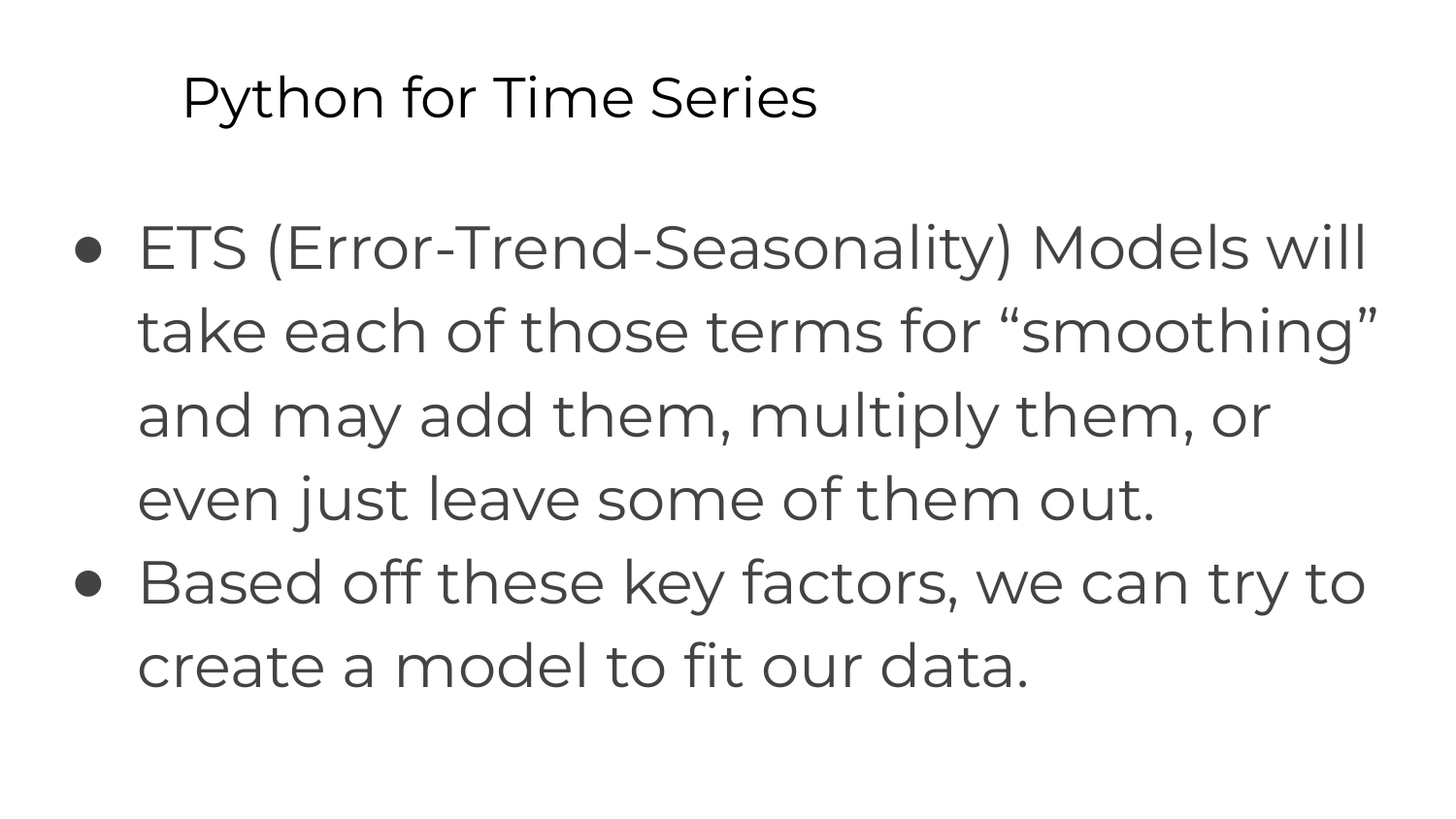

# Python for Time Series

ETS (Error-Trend-Seasonality) Models will take each of those terms for “smoothing” and may add them, multiply them, or even just leave some of them out.
Based off these key factors, we can try to create a model to fit our data.